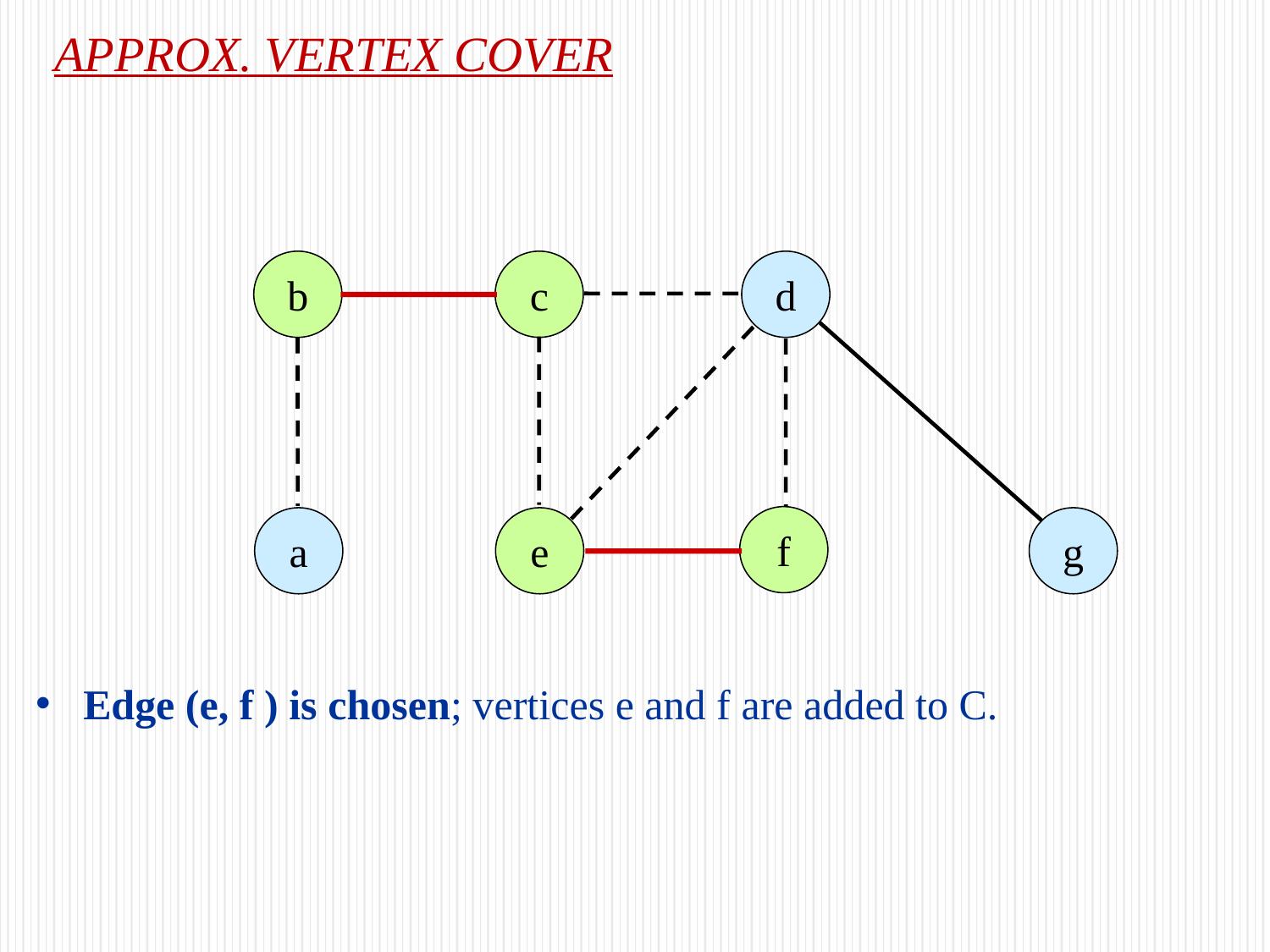

# APPROX. VERTEX COVER
b
c
d

f
a
e
g

Edge (e, f ) is chosen; vertices e and f are added to C.